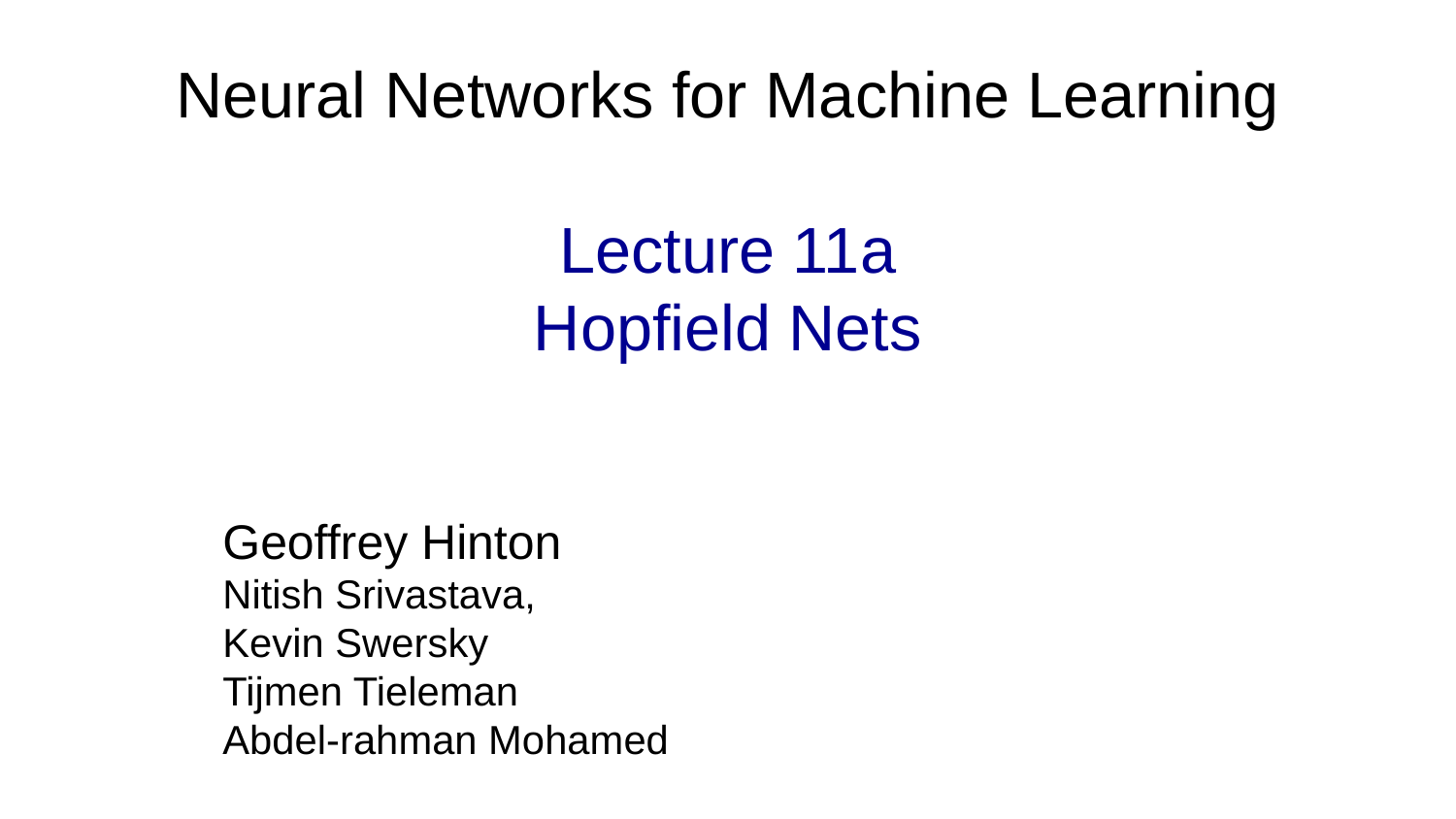

# Neural Networks for Machine Learning Lecture 11a Hopfield Nets